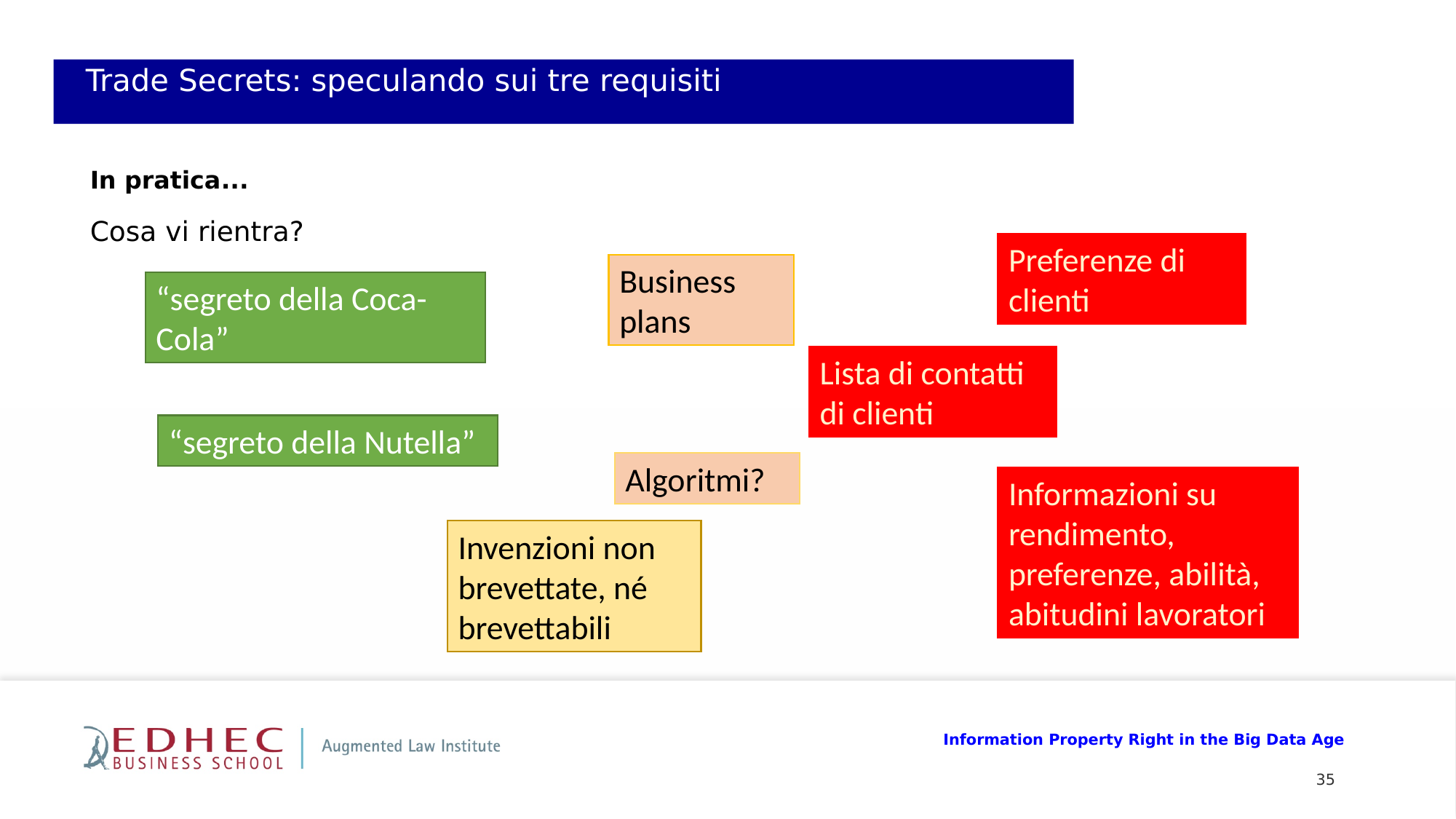

Trade Secrets: speculando sui tre requisiti
In pratica...

Cosa vi rientra?

Preferenze di clienti
Business plans
“segreto della Coca-Cola”
Lista di contatti di clienti
“segreto della Nutella”
Algoritmi?
Informazioni su rendimento, preferenze, abilità, abitudini lavoratori
Invenzioni non brevettate, né brevettabili
Information Property Right in the Big Data Age
35